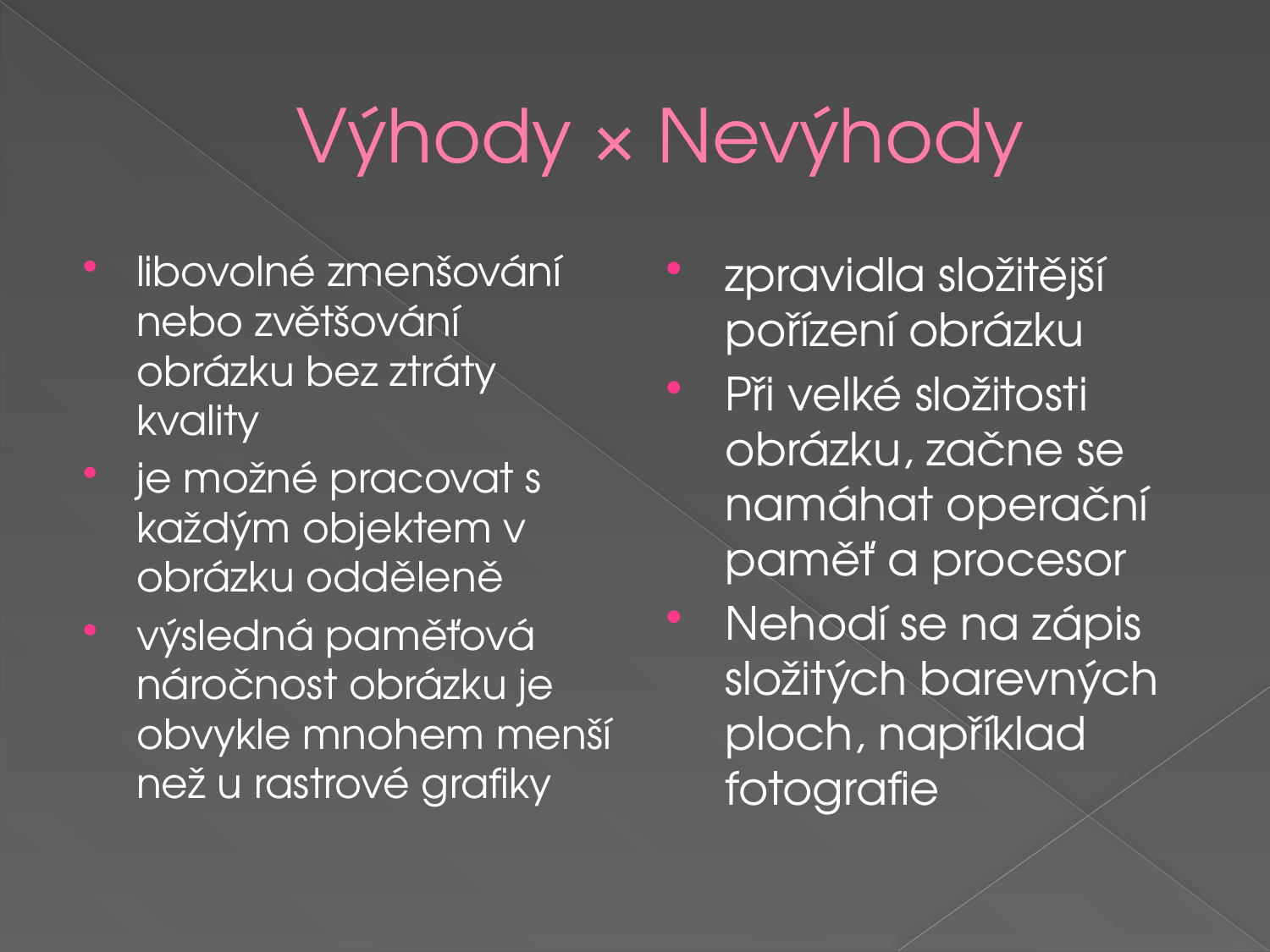

# Výhody × Nevýhody
libovolné zmenšování nebo zvětšování obrázku bez ztráty kvality
je možné pracovat s každým objektem v obrázku odděleně
výsledná paměťová náročnost obrázku je obvykle mnohem menší než u rastrové grafiky
zpravidla složitější pořízení obrázku
Při velké složitosti obrázku, začne se namáhat operační paměť a procesor
Nehodí se na zápis složitých barevných ploch, například fotografie